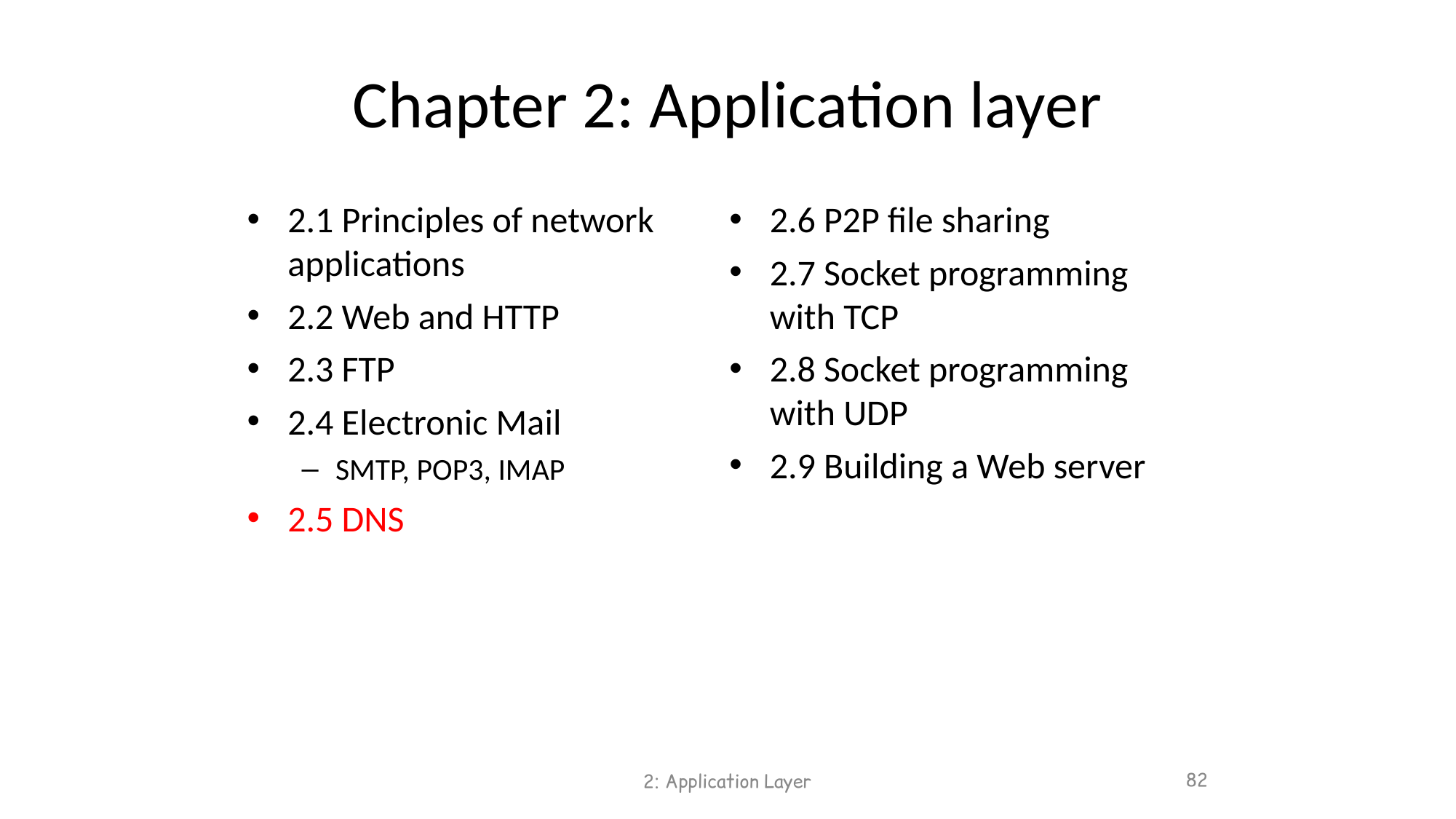

Chapter 2: Application layer
2.6 P2P file sharing
2.7 Socket programming with TCP
2.8 Socket programming with UDP
2.9 Building a Web server
2.1 Principles of network applications
2.2 Web and HTTP
2.3 FTP
2.4 Electronic Mail
SMTP, POP3, IMAP
2.5 DNS

2: Application Layer
82